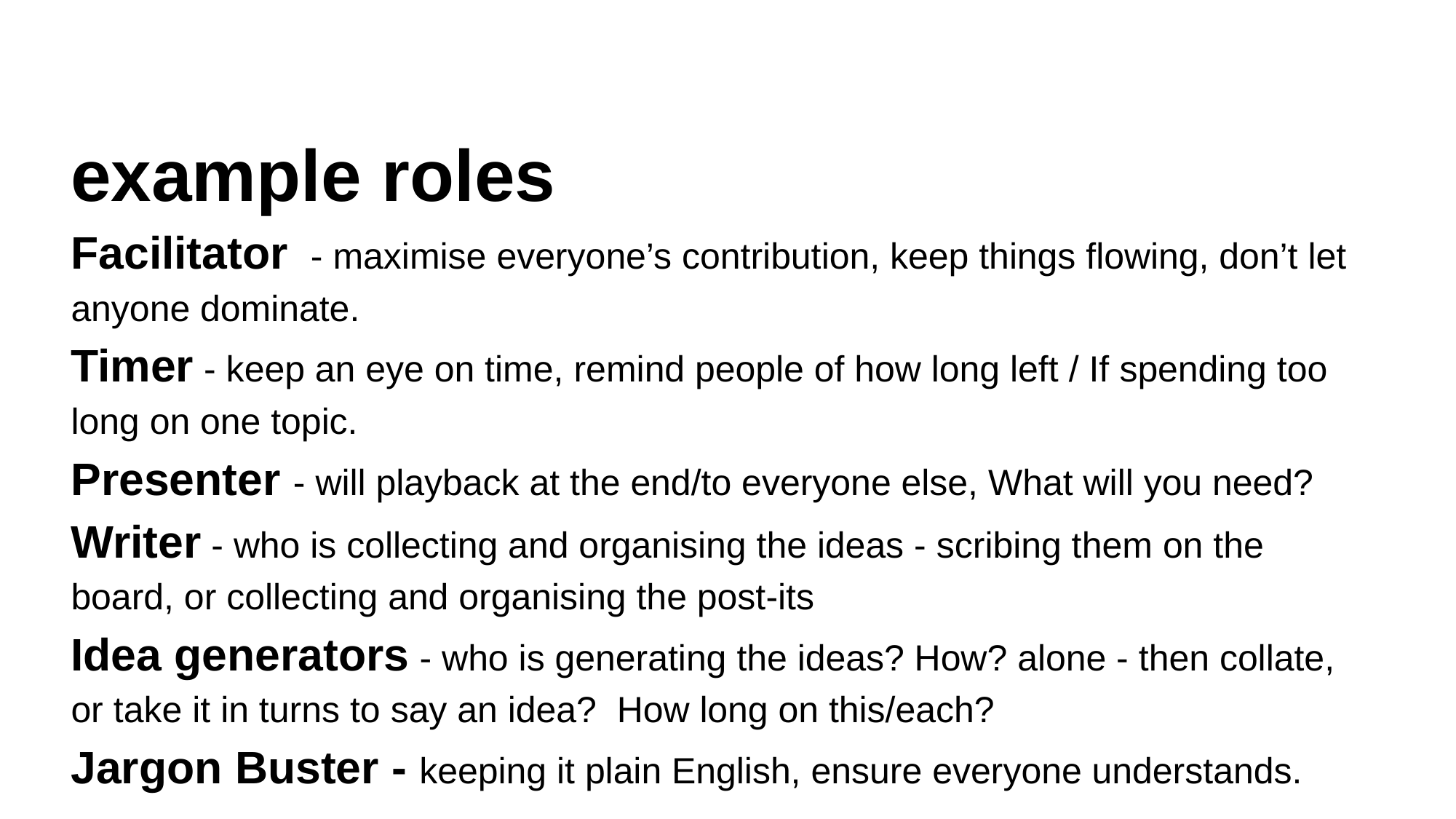

example roles
Facilitator  - maximise everyone’s contribution, keep things flowing, don’t let anyone dominate.
Timer - keep an eye on time, remind people of how long left / If spending too long on one topic.
Presenter - will playback at the end/to everyone else, What will you need?
Writer - who is collecting and organising the ideas - scribing them on the board, or collecting and organising the post-its
Idea generators - who is generating the ideas? How? alone - then collate, or take it in turns to say an idea?  How long on this/each?
Jargon Buster - keeping it plain English, ensure everyone understands.